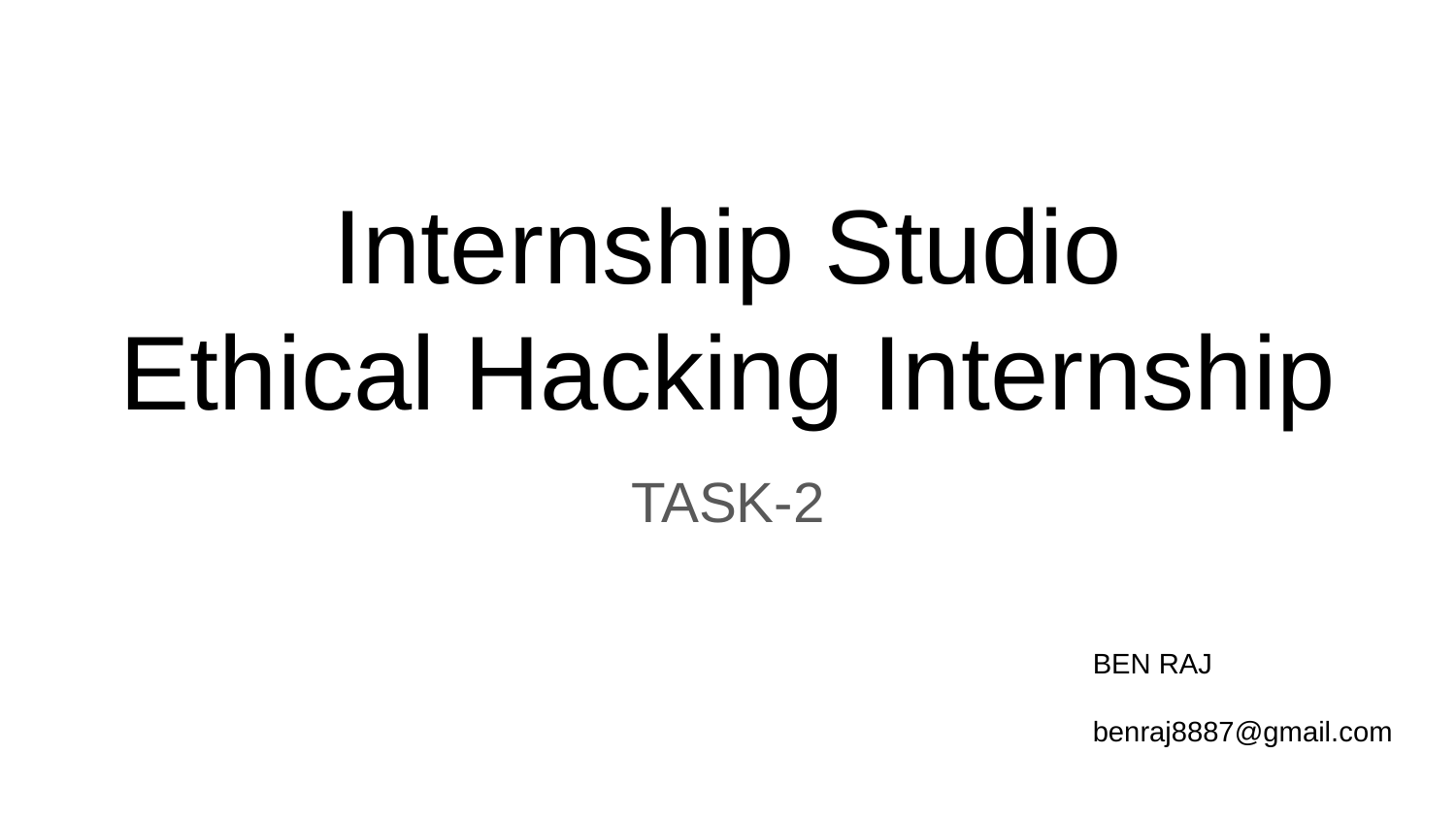

# Internship Studio
Ethical Hacking Internship
TASK-2
BEN RAJ

benraj8887@gmail.com